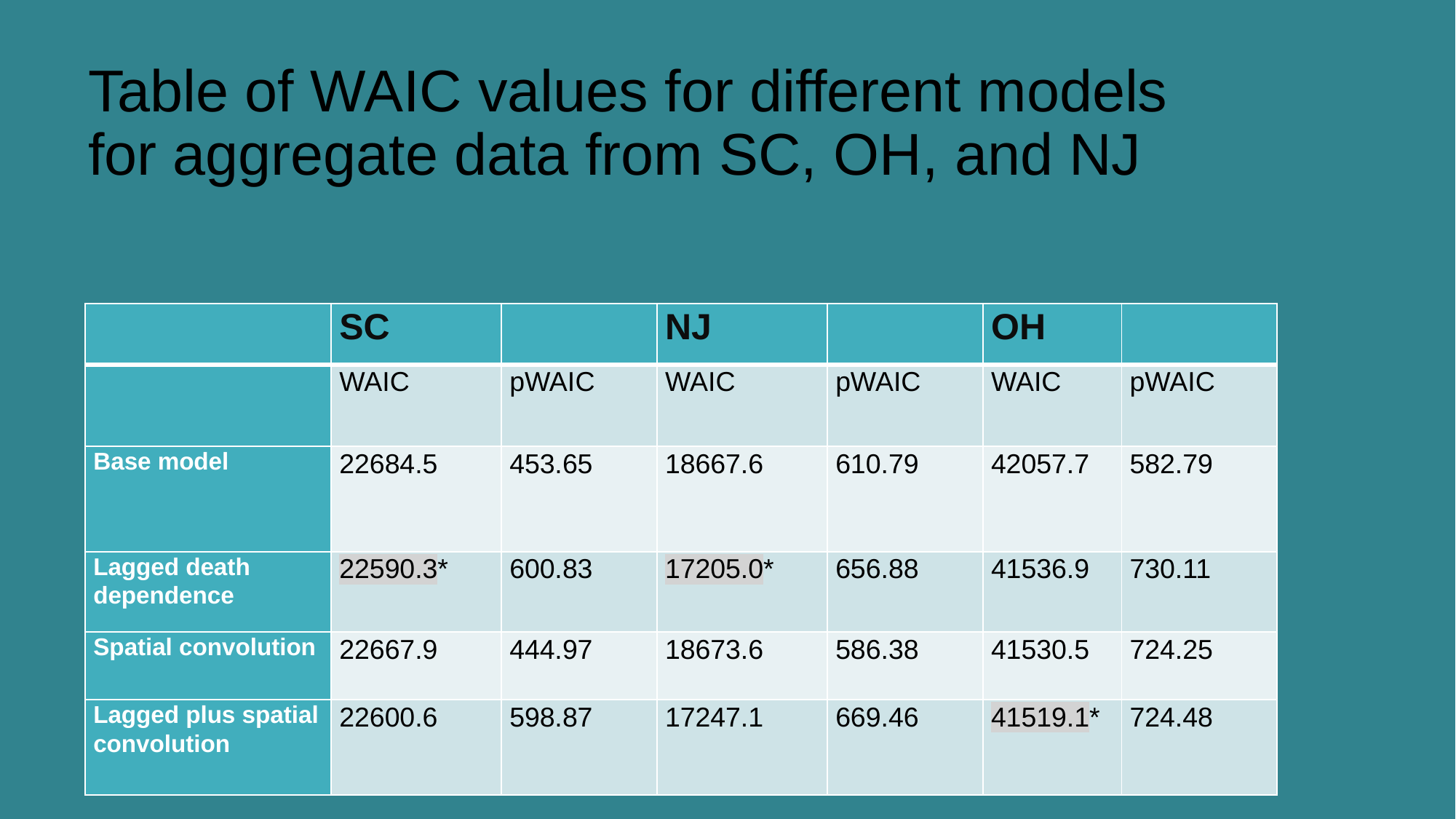

# Table of WAIC values for different models for aggregate data from SC, OH, and NJ
|  | SC |  | NJ |  | OH |  |
| --- | --- | --- | --- | --- | --- | --- |
|  | WAIC | pWAIC | WAIC | pWAIC | WAIC | pWAIC |
| Base model | 22684.5 | 453.65 | 18667.6 | 610.79 | 42057.7 | 582.79 |
| Lagged death dependence | 22590.3\* | 600.83 | 17205.0\* | 656.88 | 41536.9 | 730.11 |
| Spatial convolution | 22667.9 | 444.97 | 18673.6 | 586.38 | 41530.5 | 724.25 |
| Lagged plus spatial convolution | 22600.6 | 598.87 | 17247.1 | 669.46 | 41519.1\* | 724.48 |
JSM Portland 2024